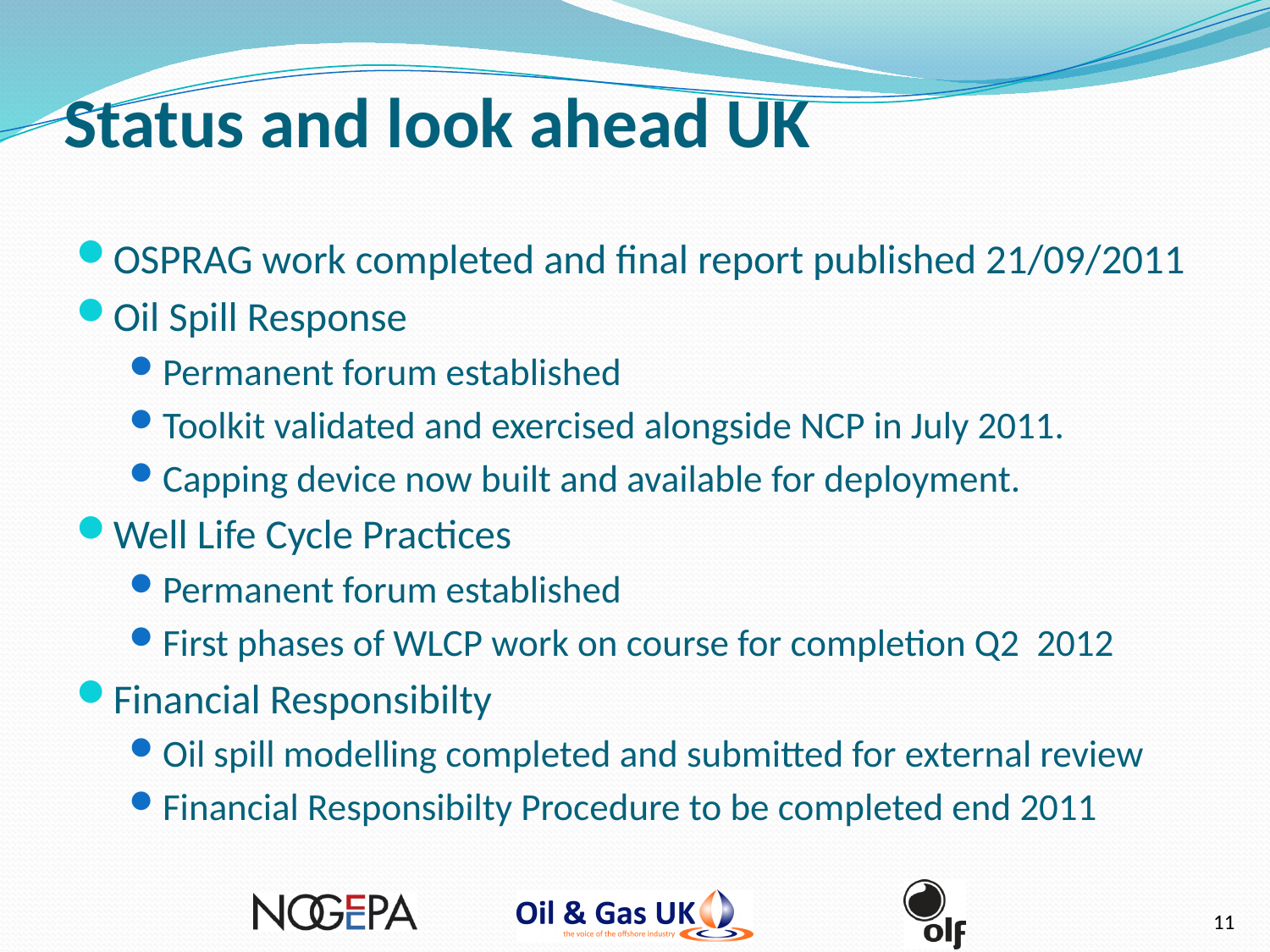

# Status and look ahead UK
OSPRAG work completed and final report published 21/09/2011
Oil Spill Response
Permanent forum established
Toolkit validated and exercised alongside NCP in July 2011.
Capping device now built and available for deployment.
Well Life Cycle Practices
Permanent forum established
First phases of WLCP work on course for completion Q2  2012
Financial Responsibilty
Oil spill modelling completed and submitted for external review
Financial Responsibilty Procedure to be completed end 2011

11